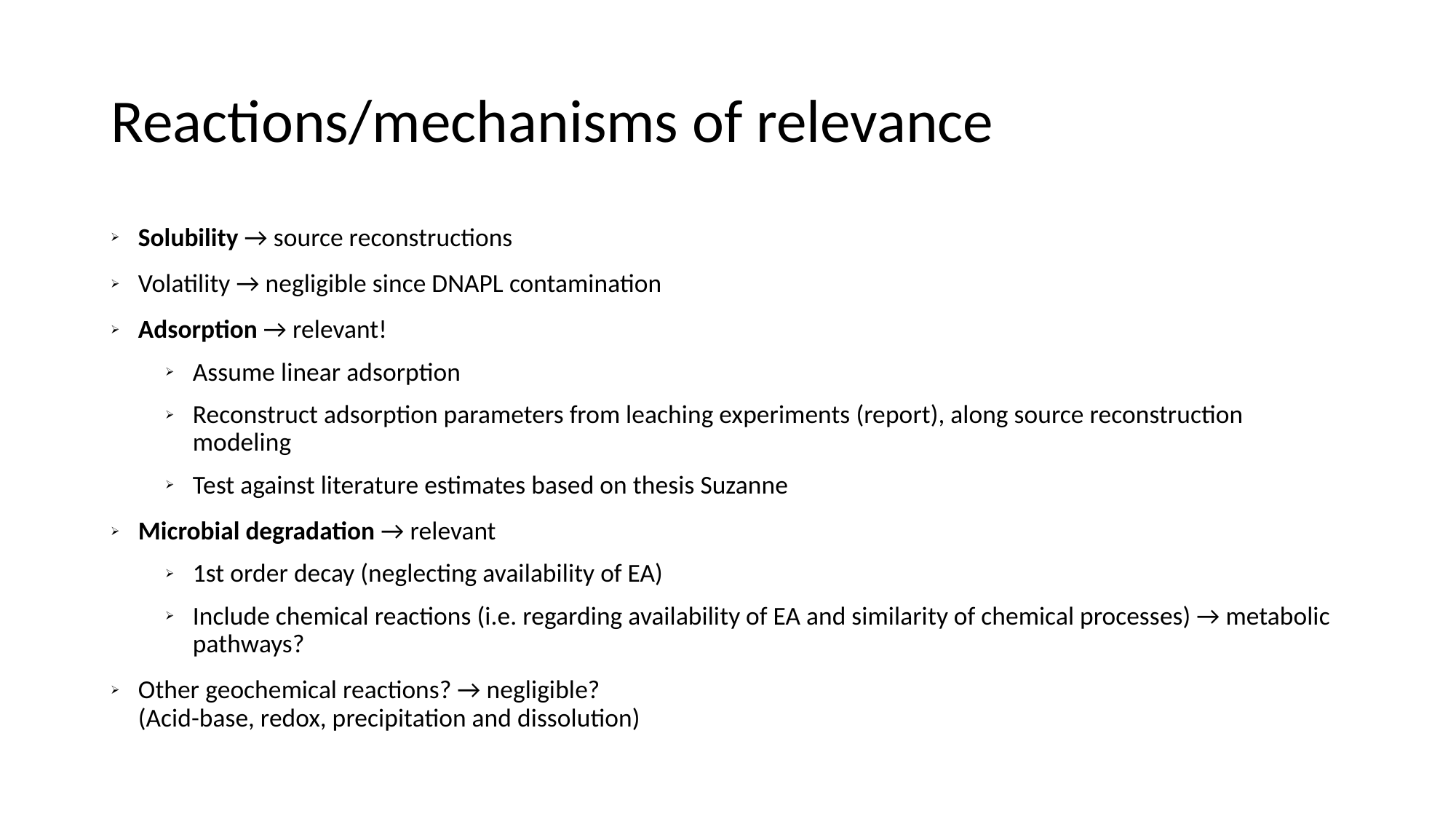

Reactions/mechanisms of relevance
Solubility → source reconstructions
Volatility → negligible since DNAPL contamination
Adsorption → relevant!
Assume linear adsorption
Reconstruct adsorption parameters from leaching experiments (report), along source reconstruction modeling
Test against literature estimates based on thesis Suzanne
Microbial degradation → relevant
1st order decay (neglecting availability of EA)
Include chemical reactions (i.e. regarding availability of EA and similarity of chemical processes) → metabolic pathways?
Other geochemical reactions? → negligible?
(Acid-base, redox, precipitation and dissolution)